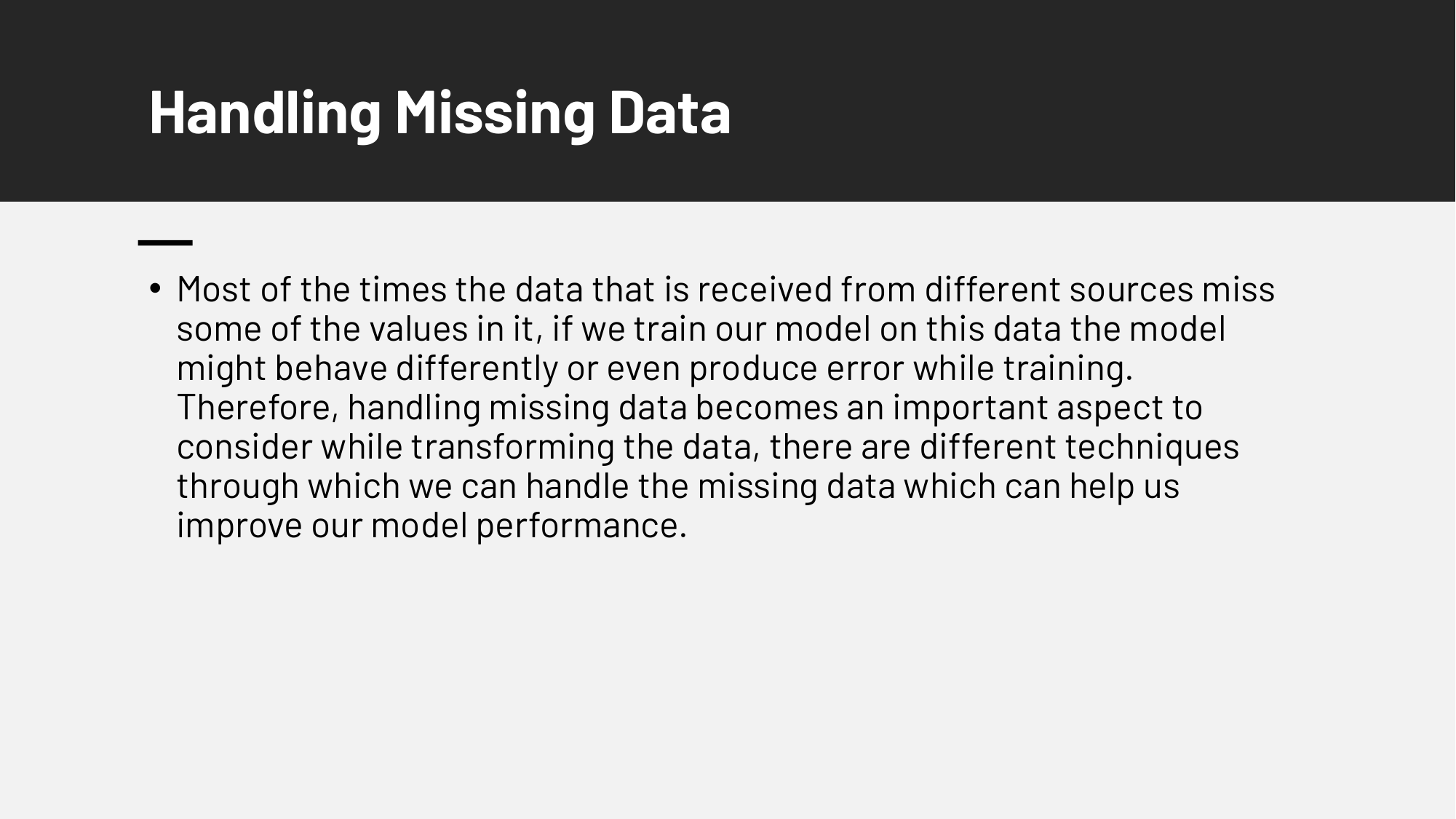

# Handling Missing Data

Most of the times the data that is received from different sources miss some of the values in it, if we train our model on this data the model might behave differently or even produce error while training. Therefore, handling missing data becomes an important aspect to consider while transforming the data, there are different techniques through which we can handle the missing data which can help us improve our model performance.